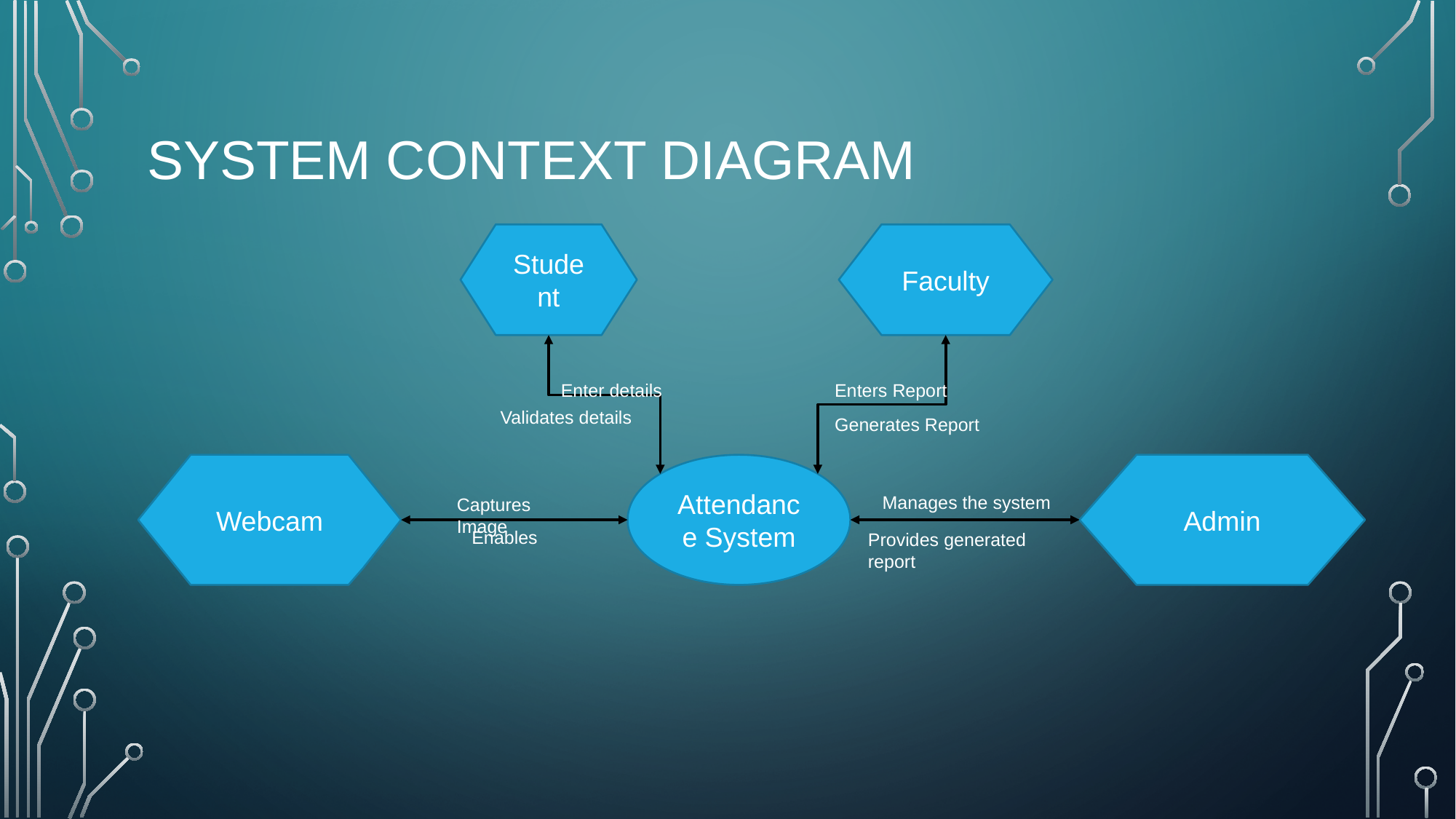

# System context diagram
Student
Faculty
Enter details
Enters Report
Validates details
Generates Report
Webcam
Attendance System
Admin
Manages the system
Captures Image
Enables
Provides generated report